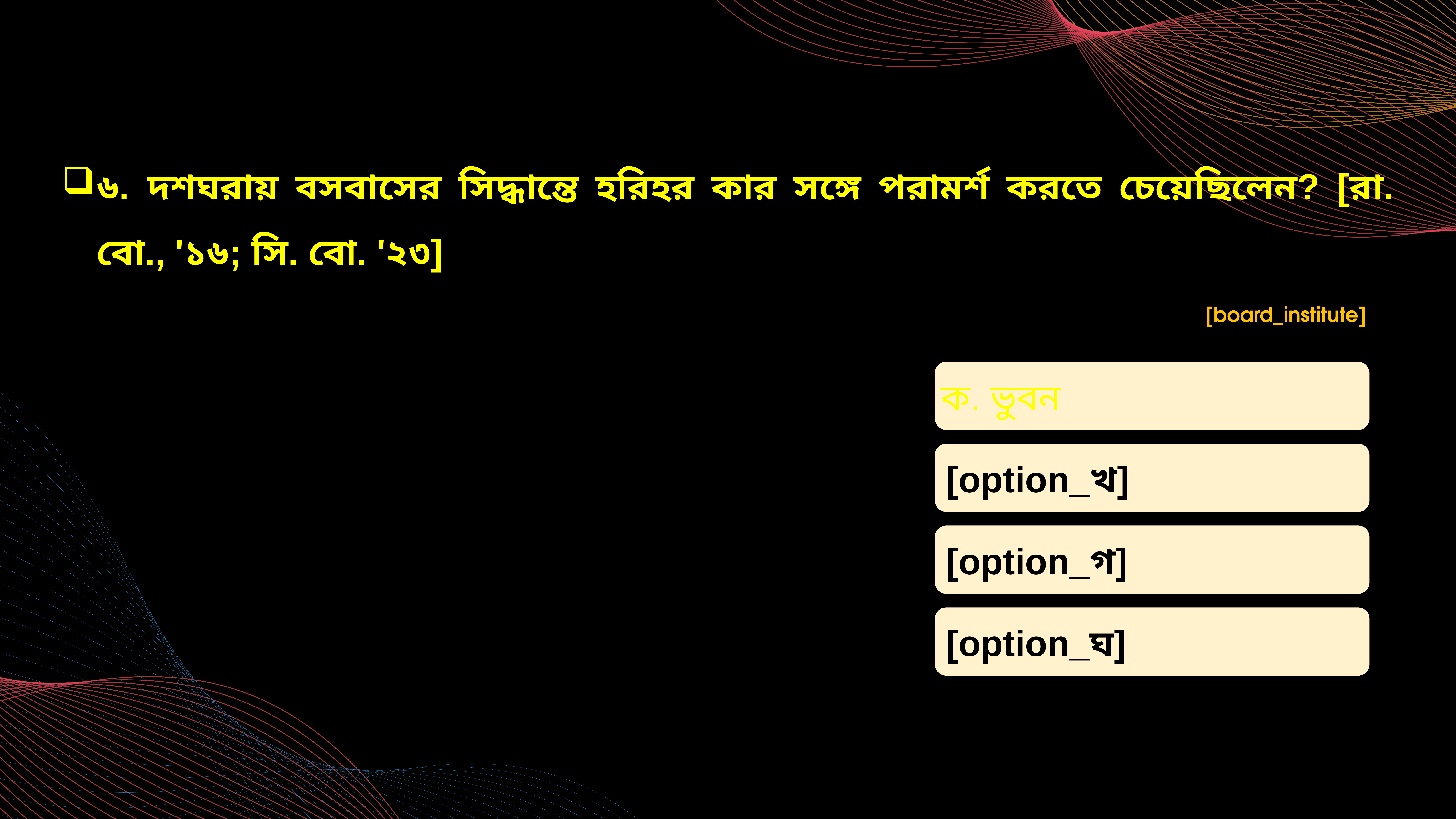

৬. দশঘরায় বসবাসের সিদ্ধান্তে হরিহর কার সঙ্গে পরামর্শ করতে চেয়েছিলেন? [রা. বো., '১৬; সি. বো. '২৩]
[board_institute]
ক. ভুবন
[option_খ]
[option_গ]
[option_ঘ]